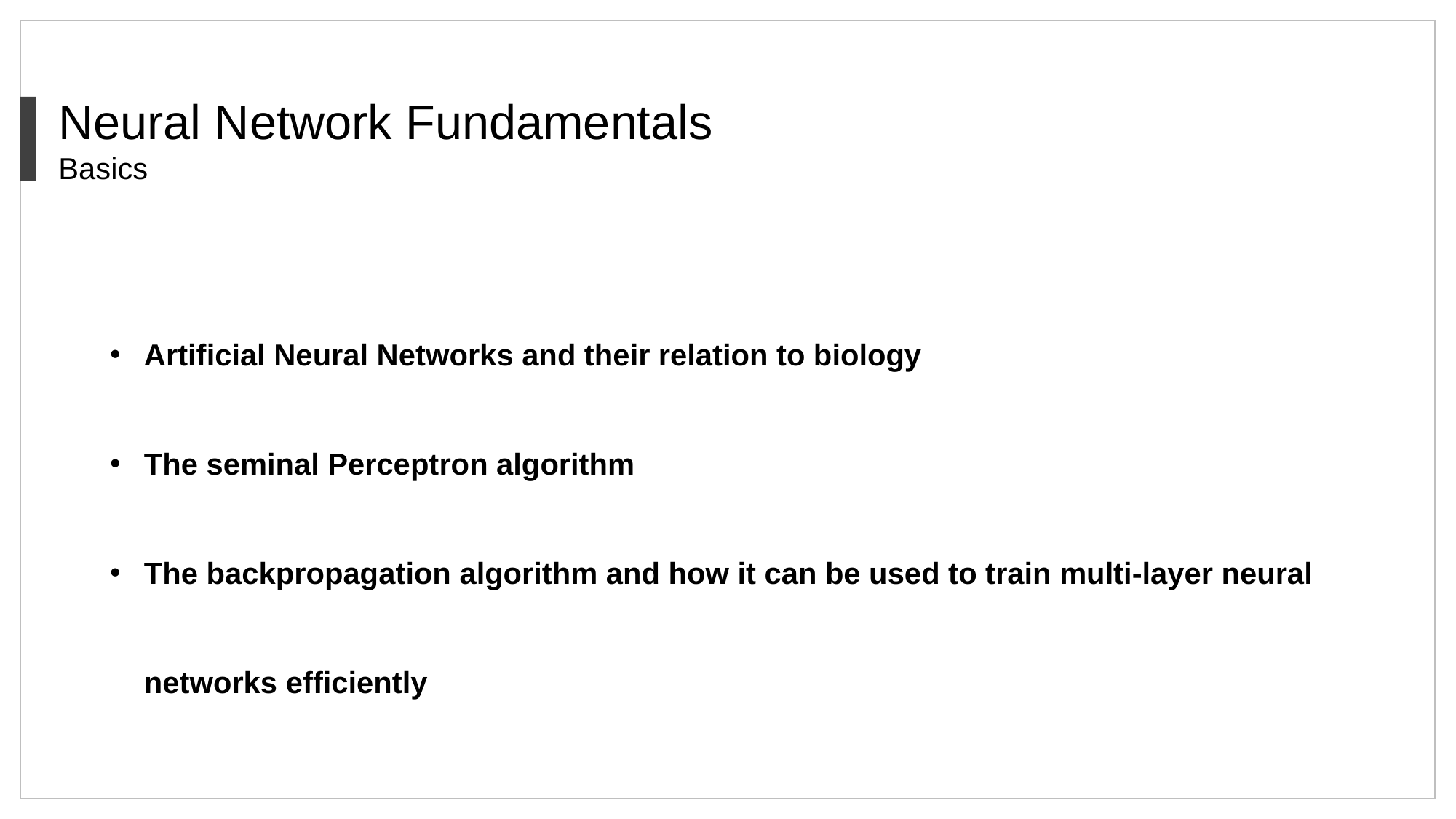

Neural Network Fundamentals
Basics

Artificial Neural Networks and their relation to biology
The seminal Perceptron algorithm
The backpropagation algorithm and how it can be used to train multi-layer neural networks efficiently